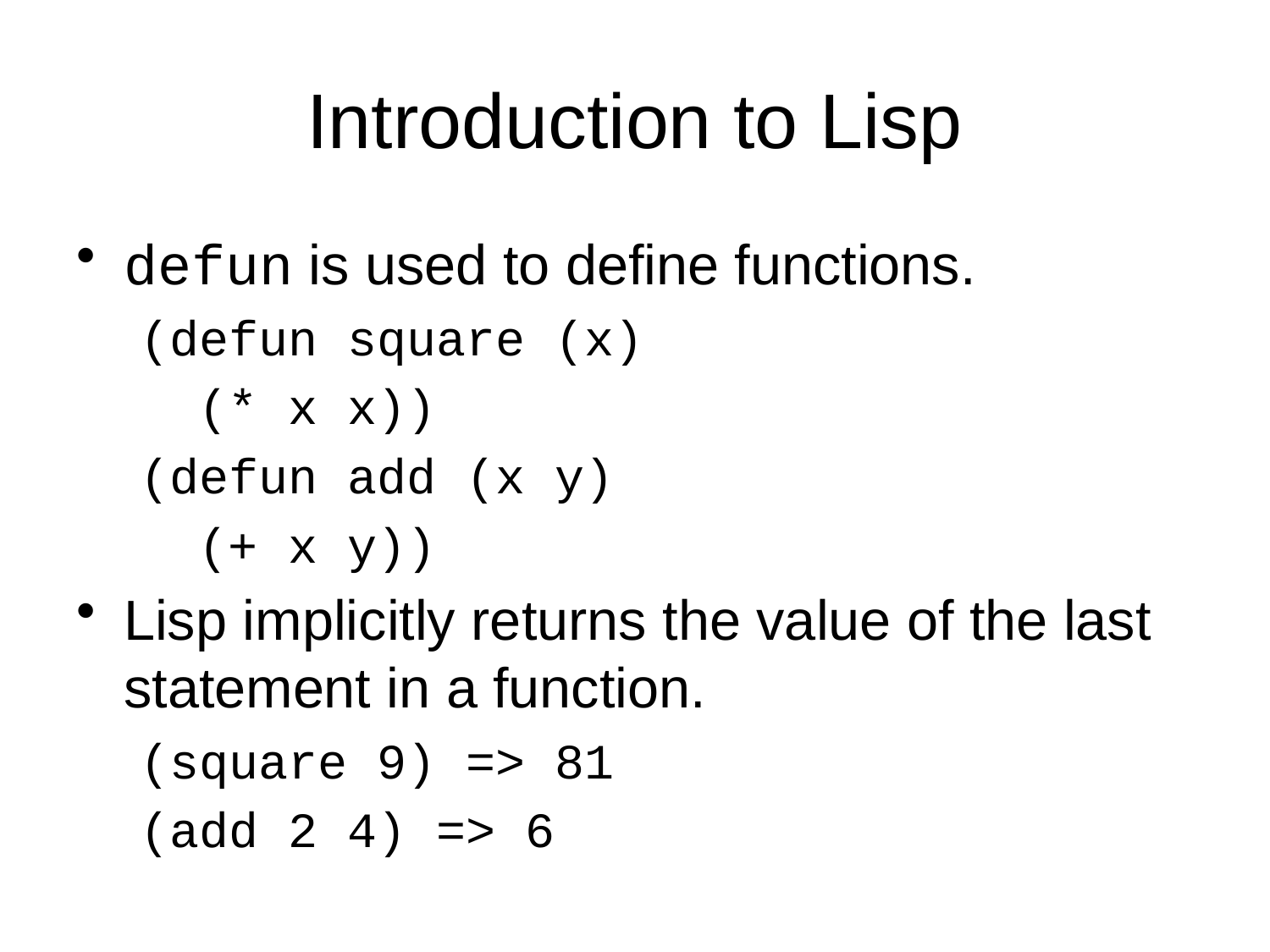

# Introduction to Lisp
defun is used to define functions.
(defun square (x)
  (* x x))
(defun add (x y)
  (+ x y))
Lisp implicitly returns the value of the last statement in a function.
(square 9) => 81
(add 2 4) => 6